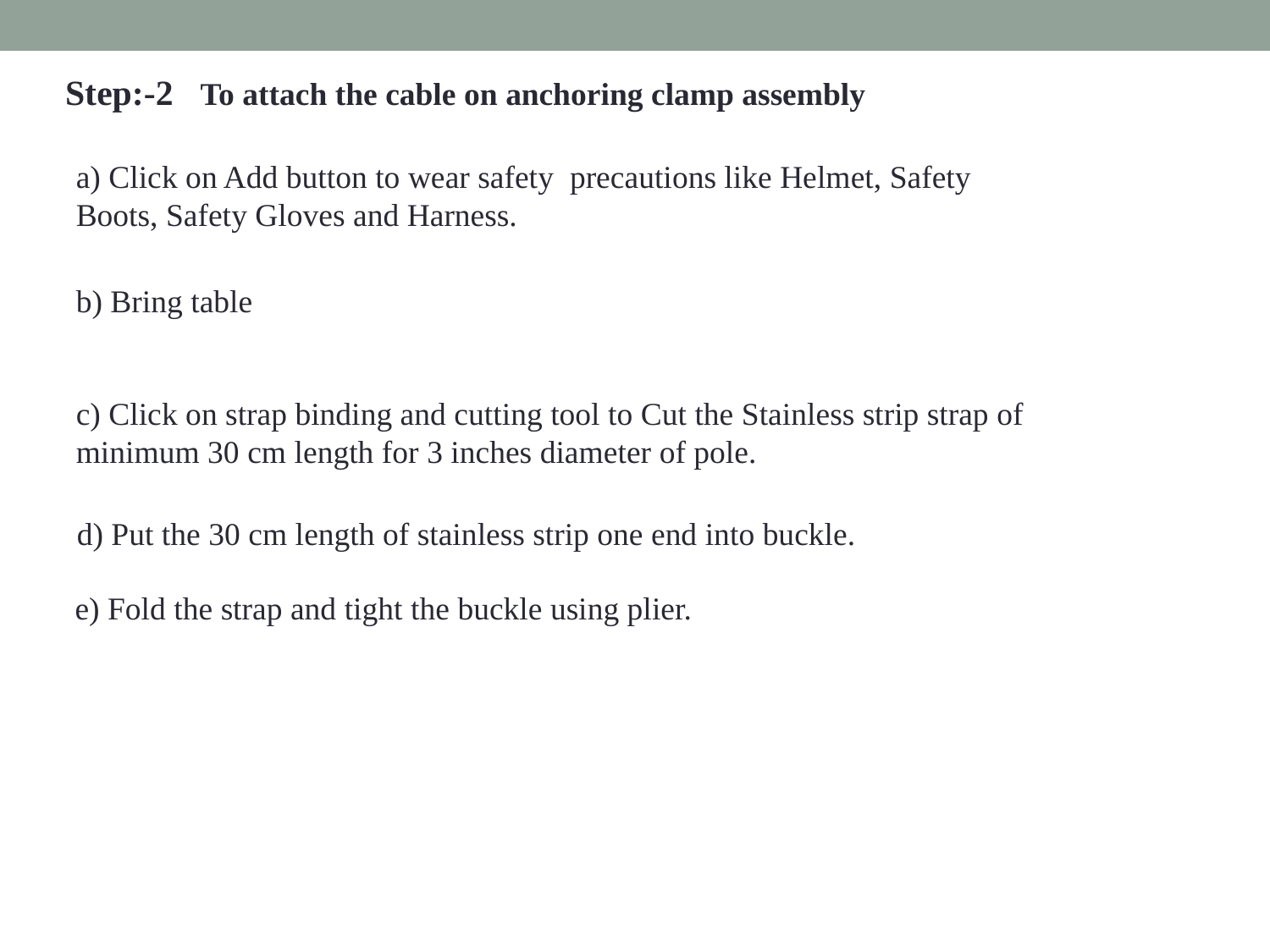

Step:-2   To attach the cable on anchoring clamp assembly

a) Click on Add button to wear safety  precautions like Helmet, Safety Boots, Safety Gloves and Harness.
b) Bring table

c) Click on strap binding and cutting tool to Cut the Stainless strip strap of minimum 30 cm length for 3 inches diameter of pole.
d) Put the 30 cm length of stainless strip one end into buckle.
e) Fold the strap and tight the buckle using plier.